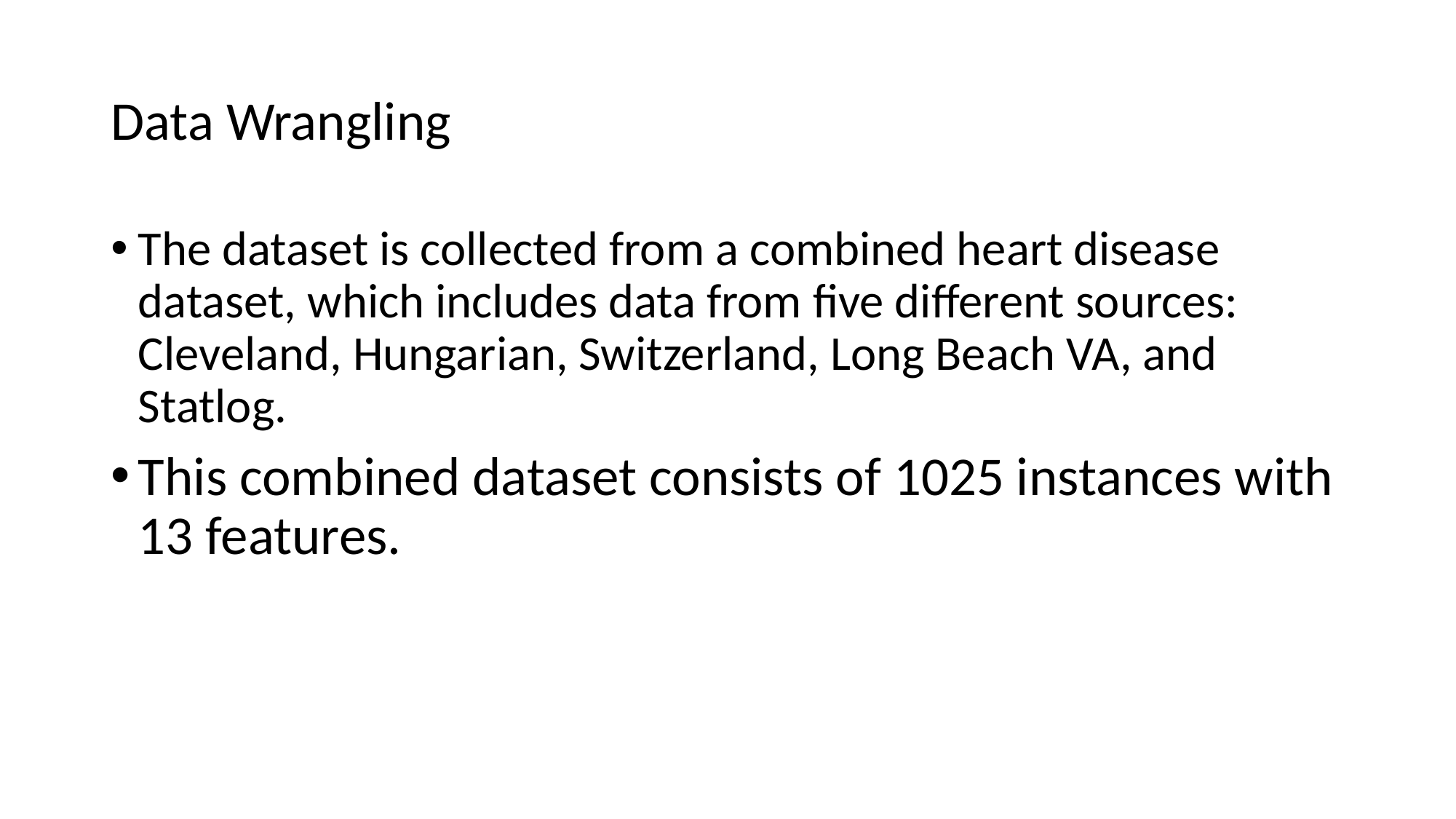

# Data Wrangling
The dataset is collected from a combined heart disease dataset, which includes data from five different sources: Cleveland, Hungarian, Switzerland, Long Beach VA, and Statlog.
This combined dataset consists of 1025 instances with 13 features.